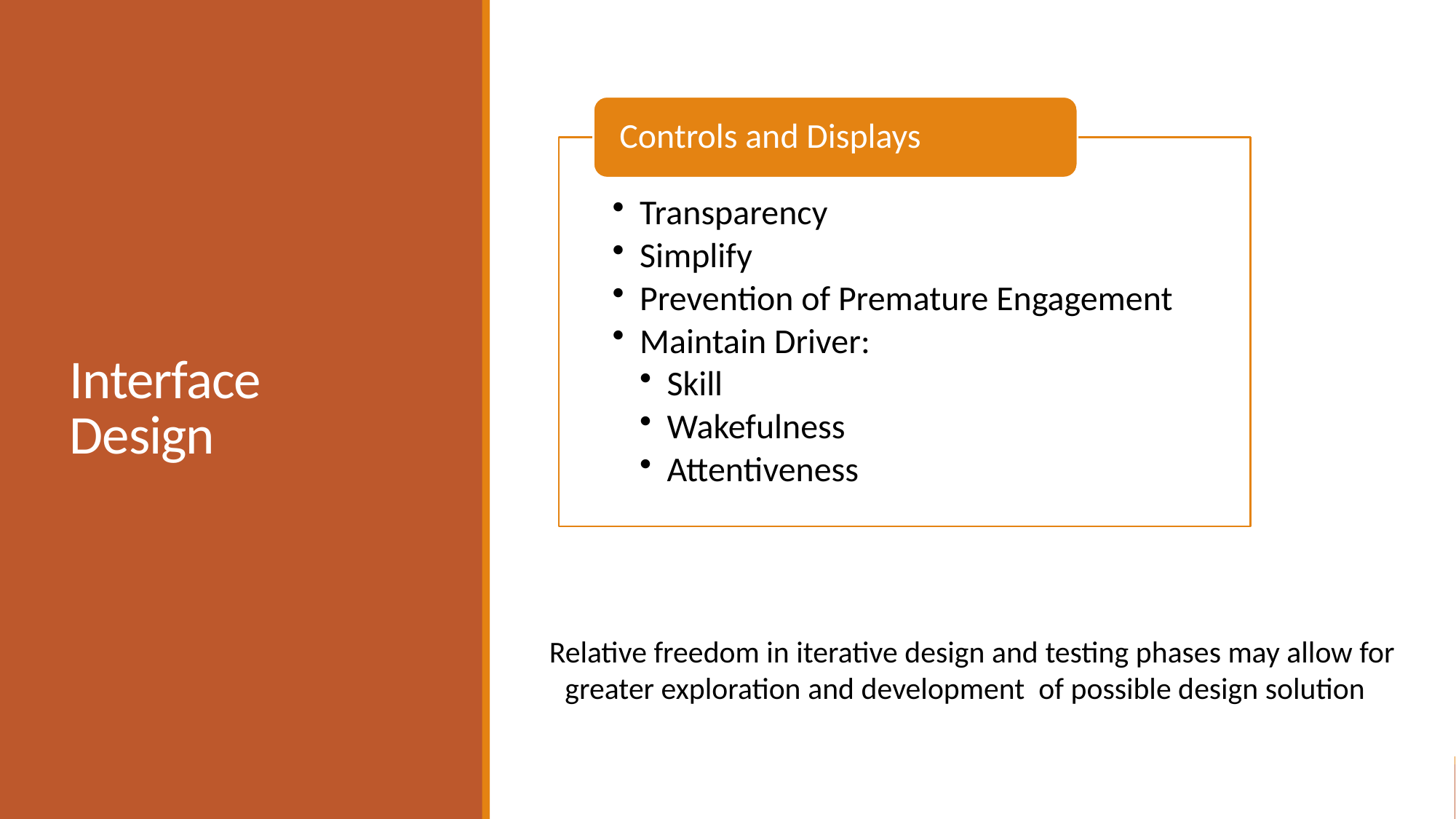

# Interface Design
Transparency
Simplify
Prevention of Premature Engagement
Maintain Driver:
Skill
Wakefulness
Attentiveness
Controls and Displays
Relative freedom in iterative design and testing phases may allow for greater exploration and development  of possible design solution